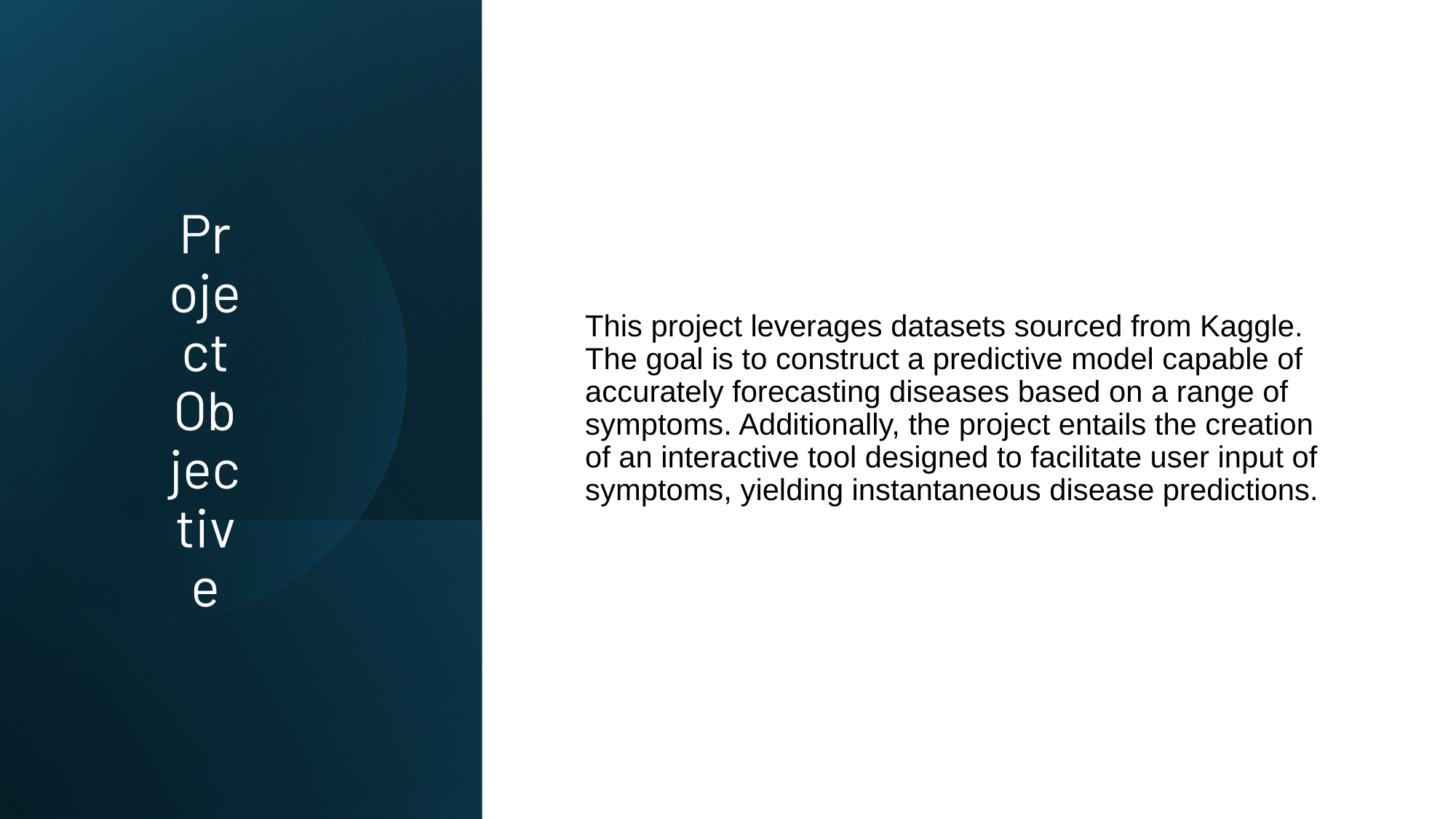

This project leverages datasets sourced from Kaggle. The goal is to construct a predictive model capable of accurately forecasting diseases based on a range of symptoms. Additionally, the project entails the creation of an interactive tool designed to facilitate user input of symptoms, yielding instantaneous disease predictions.

# Project Objective